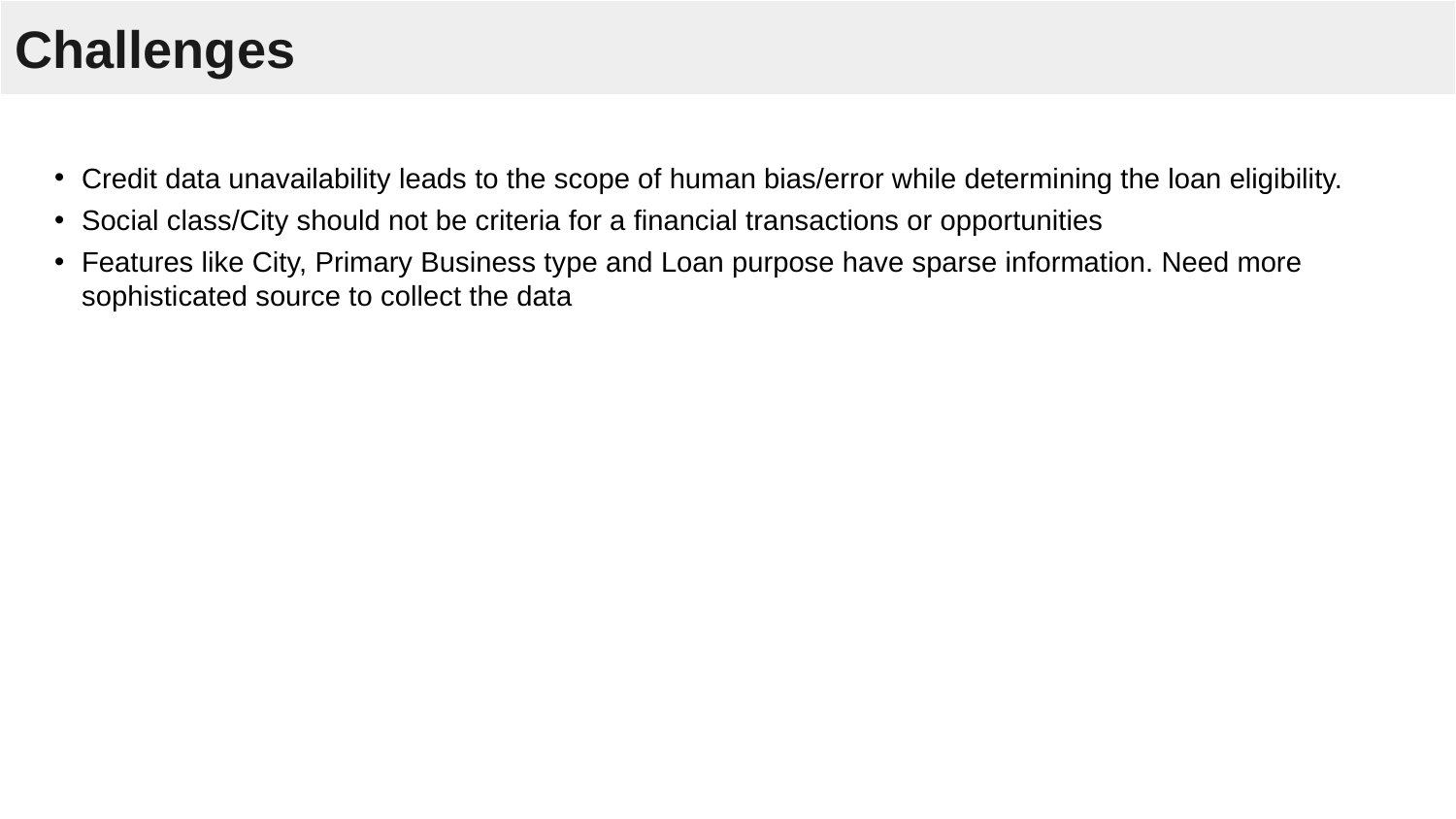

Challenges
#

Credit data unavailability leads to the scope of human bias/error while determining the loan eligibility.
Social class/City should not be criteria for a financial transactions or opportunities
Features like City, Primary Business type and Loan purpose have sparse information. Need more sophisticated source to collect the data